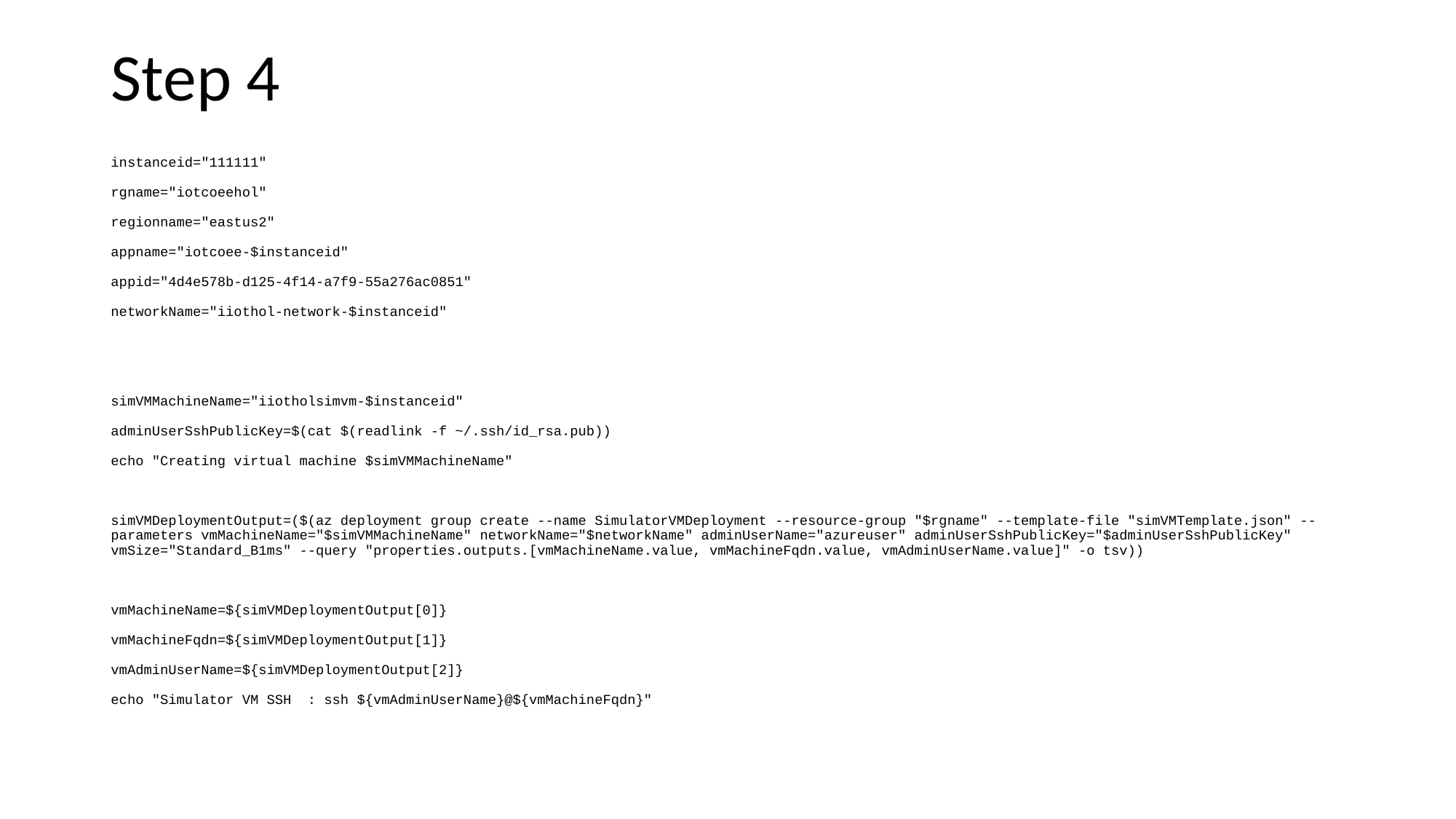

# Step 4
instanceid="111111"
rgname="iotcoeehol"
regionname="eastus2"
appname="iotcoee-$instanceid"
appid="4d4e578b-d125-4f14-a7f9-55a276ac0851"
networkName="iiothol-network-$instanceid"

simVMMachineName="iiotholsimvm-$instanceid"
adminUserSshPublicKey=$(cat $(readlink -f ~/.ssh/id_rsa.pub))
echo "Creating virtual machine $simVMMachineName"

simVMDeploymentOutput=($(az deployment group create --name SimulatorVMDeployment --resource-group "$rgname" --template-file "simVMTemplate.json" --parameters vmMachineName="$simVMMachineName" networkName="$networkName" adminUserName="azureuser" adminUserSshPublicKey="$adminUserSshPublicKey" vmSize="Standard_B1ms" --query "properties.outputs.[vmMachineName.value, vmMachineFqdn.value, vmAdminUserName.value]" -o tsv))

vmMachineName=${simVMDeploymentOutput[0]}
vmMachineFqdn=${simVMDeploymentOutput[1]}
vmAdminUserName=${simVMDeploymentOutput[2]}
echo "Simulator VM SSH  : ssh ${vmAdminUserName}@${vmMachineFqdn}"